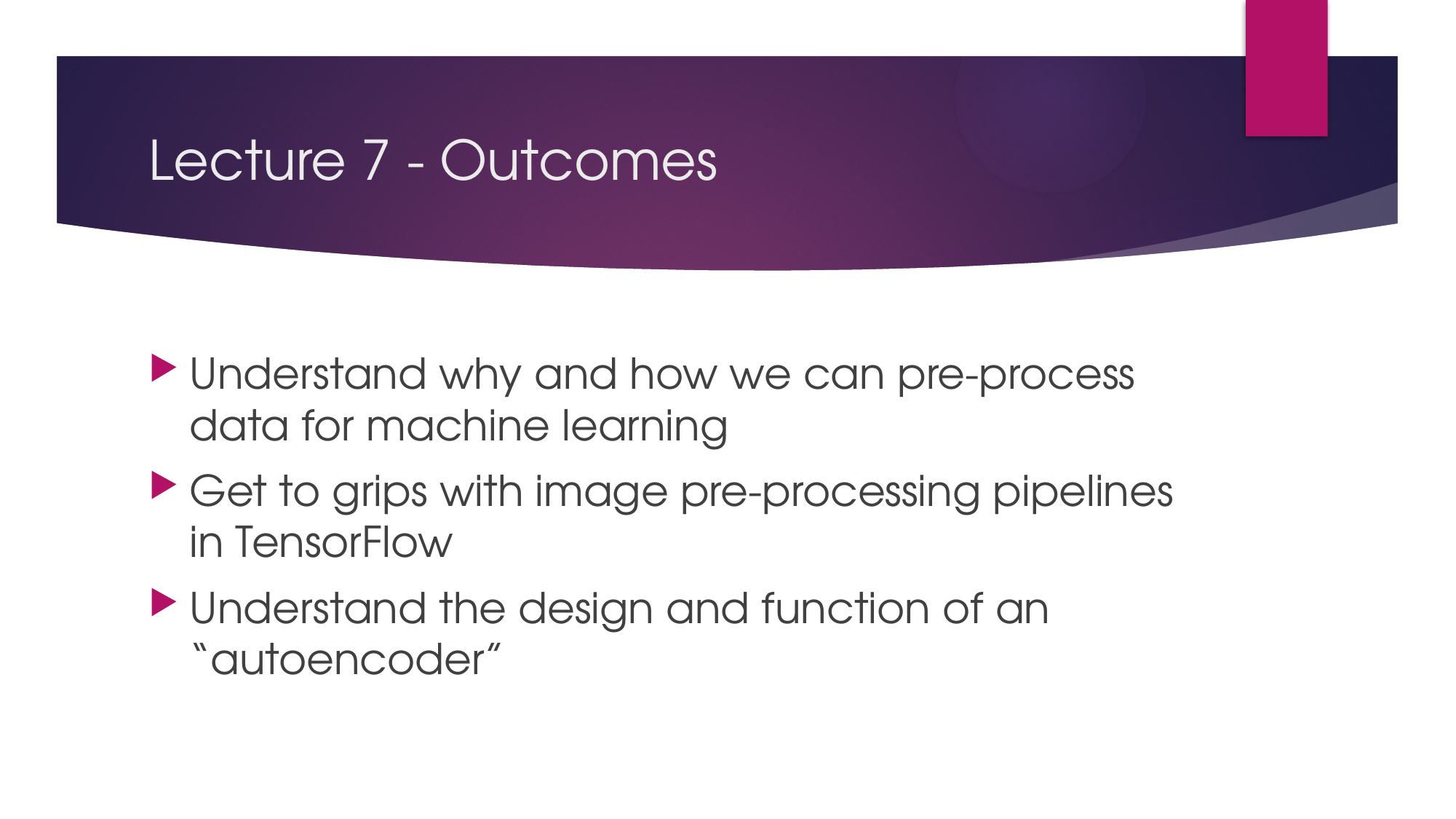

# Lecture 7 - Outcomes
Understand why and how we can pre-process data for machine learning
Get to grips with image pre-processing pipelines in TensorFlow
Understand the design and function of an “autoencoder”